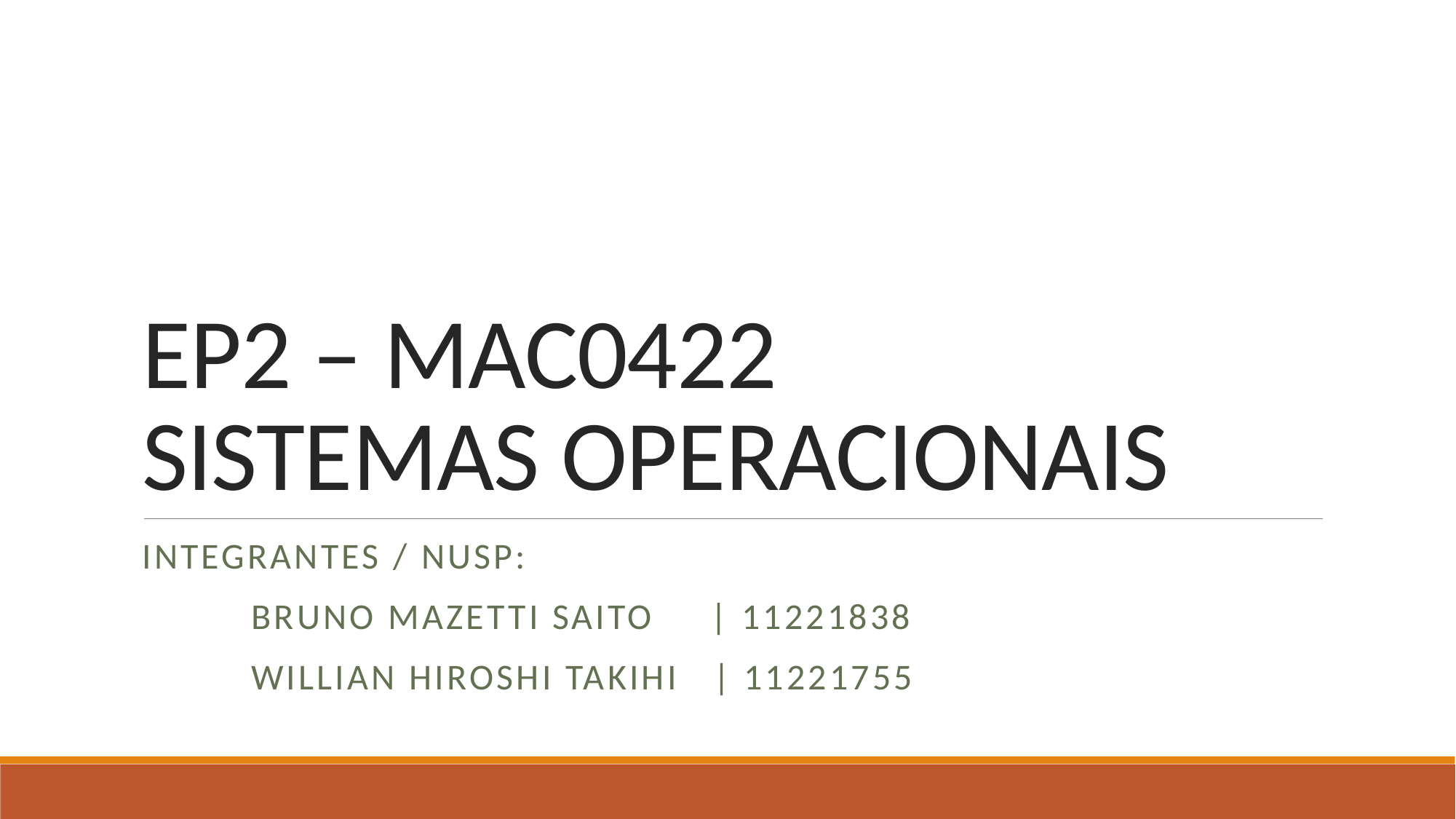

# EP2 – MAC0422 SISTEMAS OPERACIONAIS
Integrantes / NUSP:
	bruno mazetti saito     | 11221838
	Willian Hiroshi takihi   | 11221755